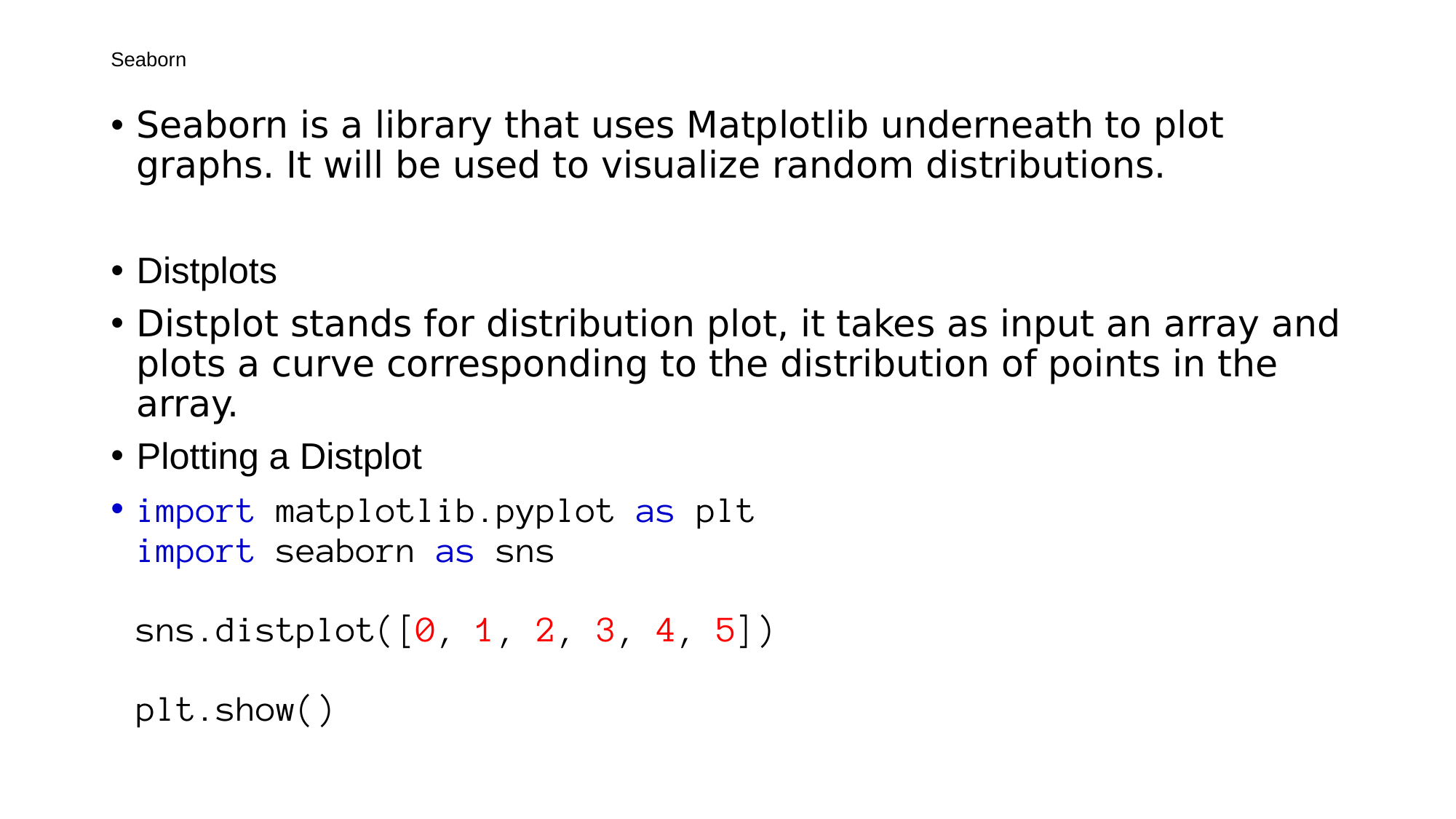

# Seaborn
Seaborn is a library that uses Matplotlib underneath to plot graphs. It will be used to visualize random distributions.

Distplots
Distplot stands for distribution plot, it takes as input an array and plots a curve corresponding to the distribution of points in the array.
Plotting a Distplot
import matplotlib.pyplot as plt
import seaborn as sns
sns.distplot([0, 1, 2, 3, 4, 5])
plt.show()